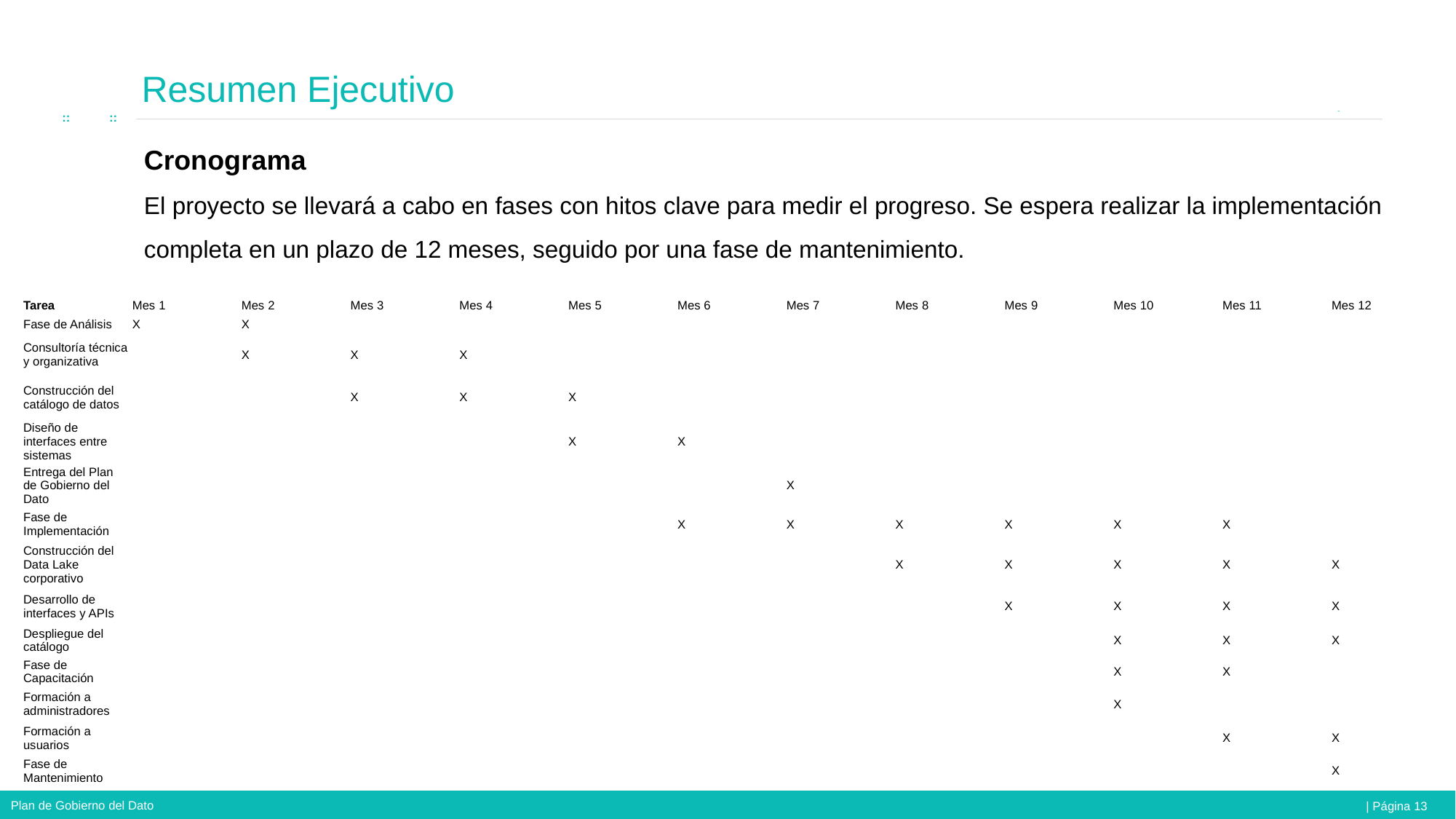

# Resumen Ejecutivo
Cronograma
El proyecto se llevará a cabo en fases con hitos clave para medir el progreso. Se espera realizar la implementación completa en un plazo de 12 meses, seguido por una fase de mantenimiento.

| Tarea | Mes 1 | Mes 2 | Mes 3 | Mes 4 | Mes 5 | Mes 6 | Mes 7 | Mes 8 | Mes 9 | Mes 10 | Mes 11 | Mes 12 |
| --- | --- | --- | --- | --- | --- | --- | --- | --- | --- | --- | --- | --- |
| Fase de Análisis | X | X |  |  |  |  |  |  |  |  |  |  |
| Consultoría técnica y organizativa |  | X | X | X |  |  |  |  |  |  |  |  |
| Construcción del catálogo de datos |  |  | X | X | X |  |  |  |  |  |  |  |
| Diseño de interfaces entre sistemas |  |  |  |  | X | X |  |  |  |  |  |  |
| Entrega del Plan de Gobierno del Dato |  |  |  |  |  |  | X |  |  |  |  |  |
| Fase de Implementación |  |  |  |  |  | X | X | X | X | X | X |  |
| Construcción del Data Lake corporativo |  |  |  |  |  |  |  | X | X | X | X | X |
| Desarrollo de interfaces y APIs |  |  |  |  |  |  |  |  | X | X | X | X |
| Despliegue del catálogo |  |  |  |  |  |  |  |  |  | X | X | X |
| Fase de Capacitación |  |  |  |  |  |  |  |  |  | X | X |  |
| Formación a administradores |  |  |  |  |  |  |  |  |  | X |  |  |
| Formación a usuarios |  |  |  |  |  |  |  |  |  |  | X | X |
| Fase de Mantenimiento |  |  |  |  |  |  |  |  |  |  |  | X |